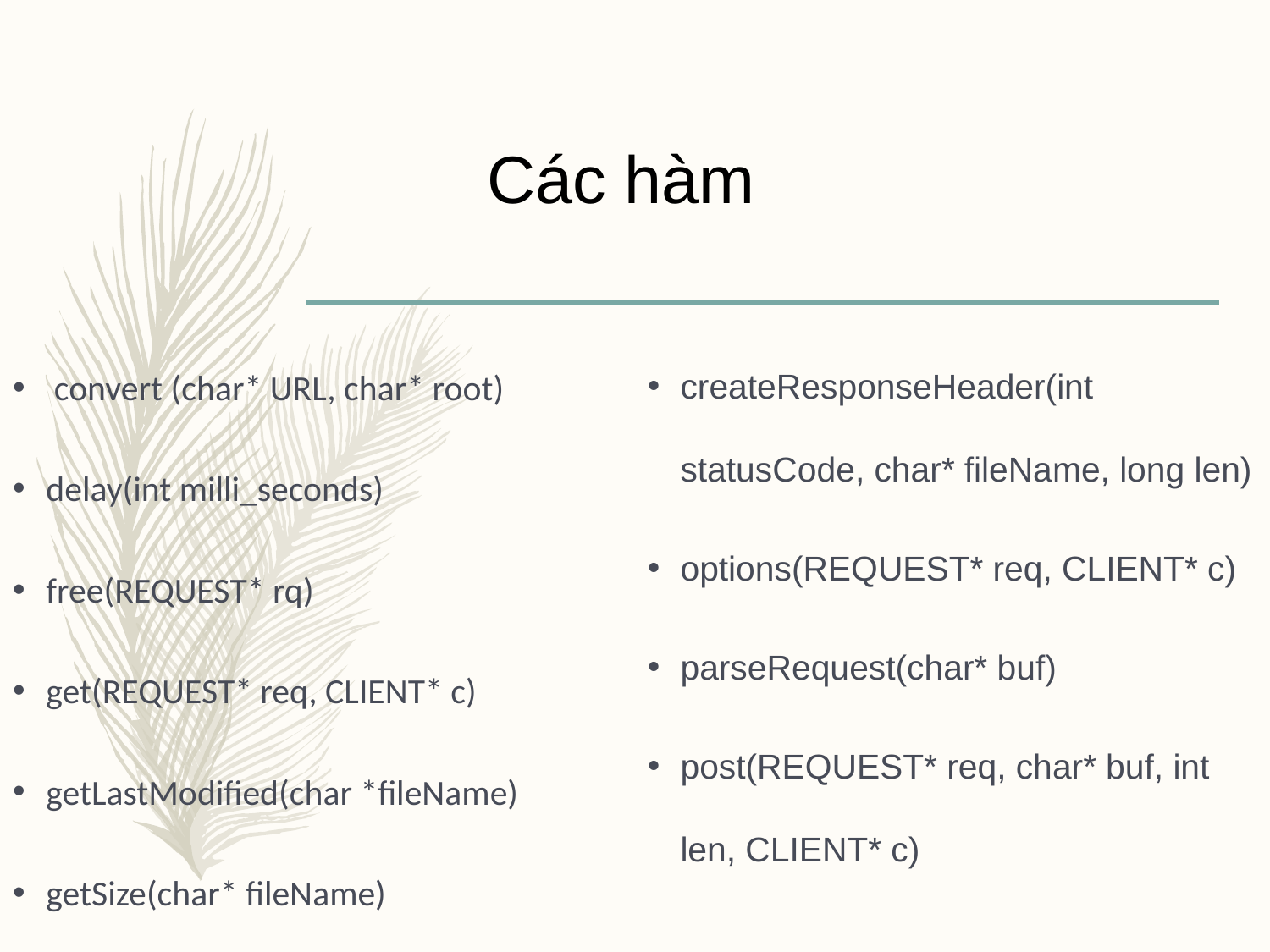

Các hàm
createResponseHeader(int statusCode, char* fileName, long len)
options(REQUEST* req, CLIENT* c)
parseRequest(char* buf)
post(REQUEST* req, char* buf, int len, CLIENT* c)
 convert (char* URL, char* root)
delay(int milli_seconds)
free(REQUEST* rq)
get(REQUEST* req, CLIENT* c)
getLastModified(char *fileName)
getSize(char* fileName)